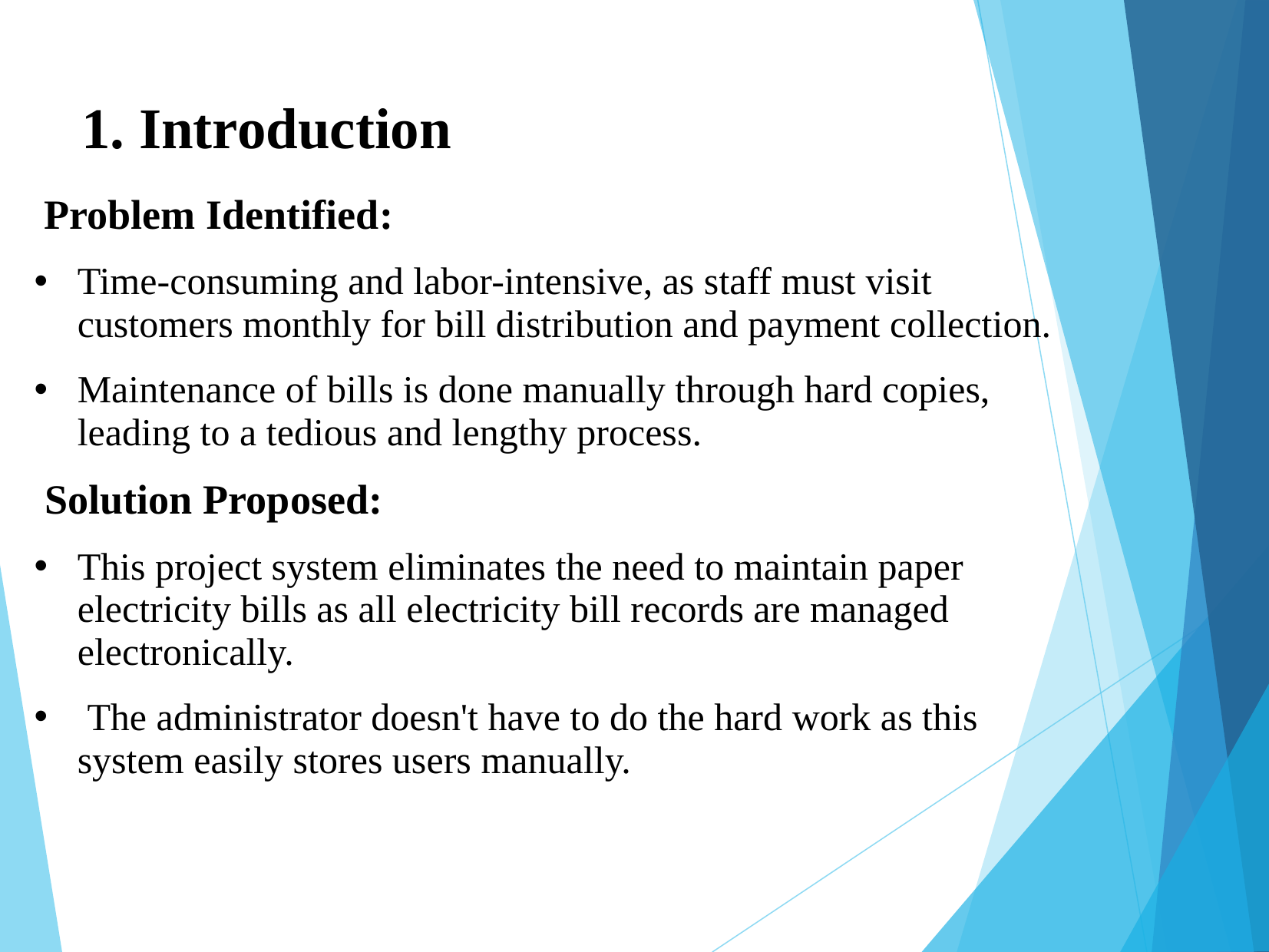

1. Introduction
 Problem Identified:
Time-consuming and labor-intensive, as staff must visit customers monthly for bill distribution and payment collection.
Maintenance of bills is done manually through hard copies, leading to a tedious and lengthy process.
 Solution Proposed:
This project system eliminates the need to maintain paper electricity bills as all electricity bill records are managed electronically.
 The administrator doesn't have to do the hard work as this system easily stores users manually.